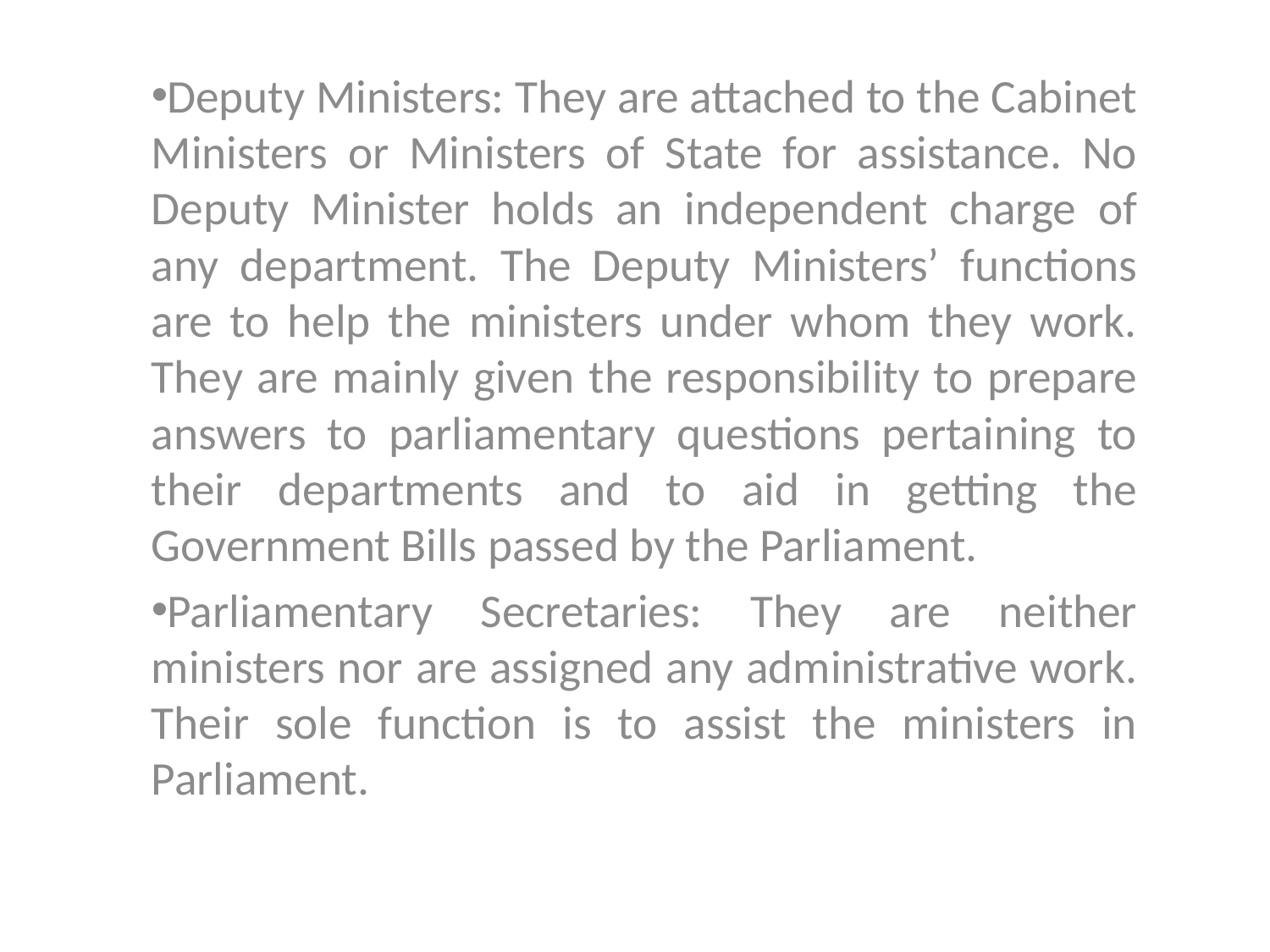

Deputy Ministers: They are attached to the Cabinet Ministers or Ministers of State for assistance. No Deputy Minister holds an independent charge of any department. The Deputy Ministers’ functions are to help the ministers under whom they work. They are mainly given the responsibility to prepare answers to parliamentary questions pertaining to their departments and to aid in getting the Government Bills passed by the Parliament.
Parliamentary Secretaries: They are neither ministers nor are assigned any administrative work. Their sole function is to assist the ministers in Parliament.